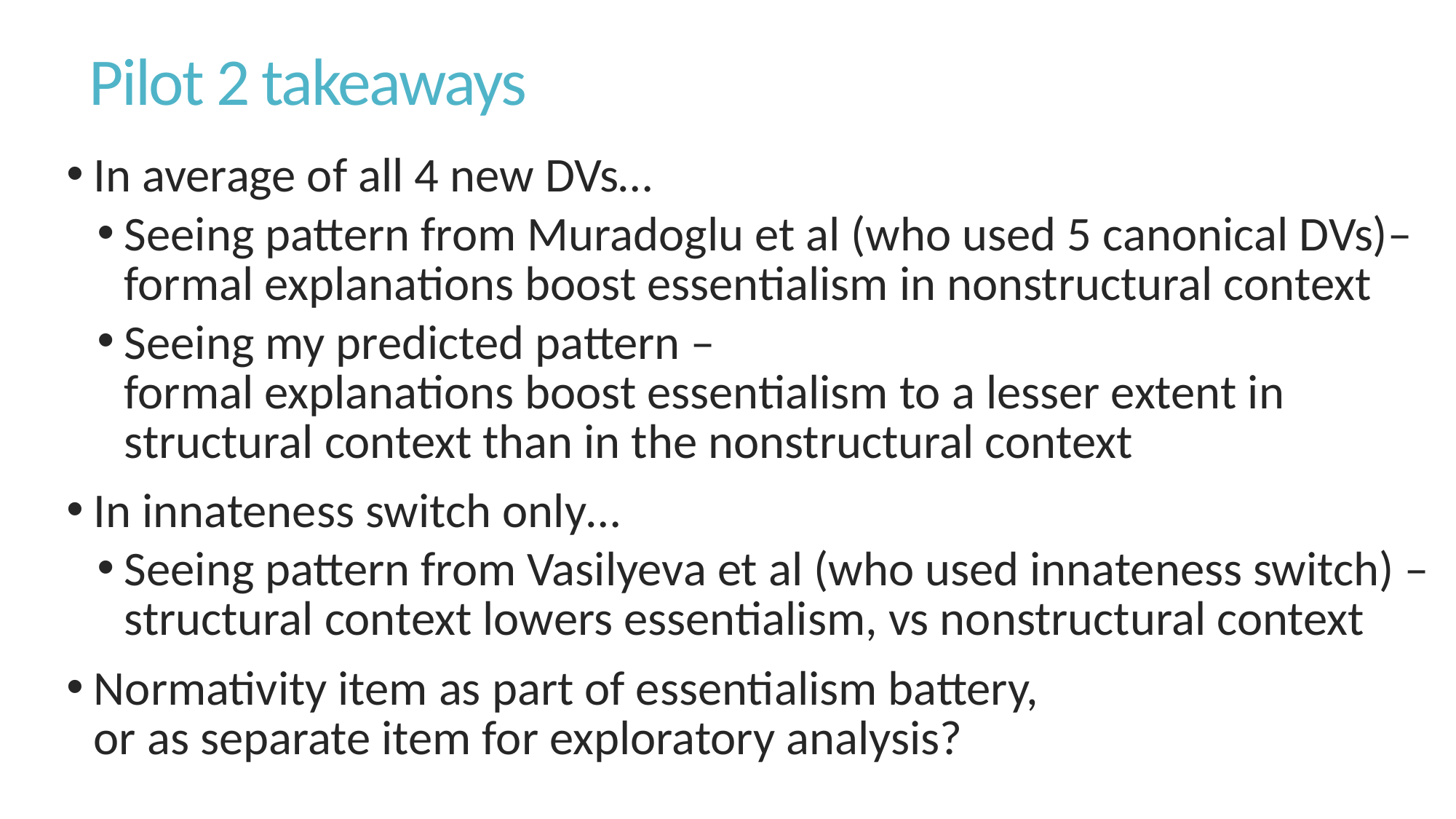

# Pilot 2 takeaways
In average of all 4 new DVs…
Seeing pattern from Muradoglu et al (who used 5 canonical DVs)–
formal explanations boost essentialism in nonstructural context
Seeing my predicted pattern –
formal explanations boost essentialism to a lesser extent in structural context than in the nonstructural context
In innateness switch only…
Seeing pattern from Vasilyeva et al (who used innateness switch) –
structural context lowers essentialism, vs nonstructural context
Normativity item as part of essentialism battery,
or as separate item for exploratory analysis?